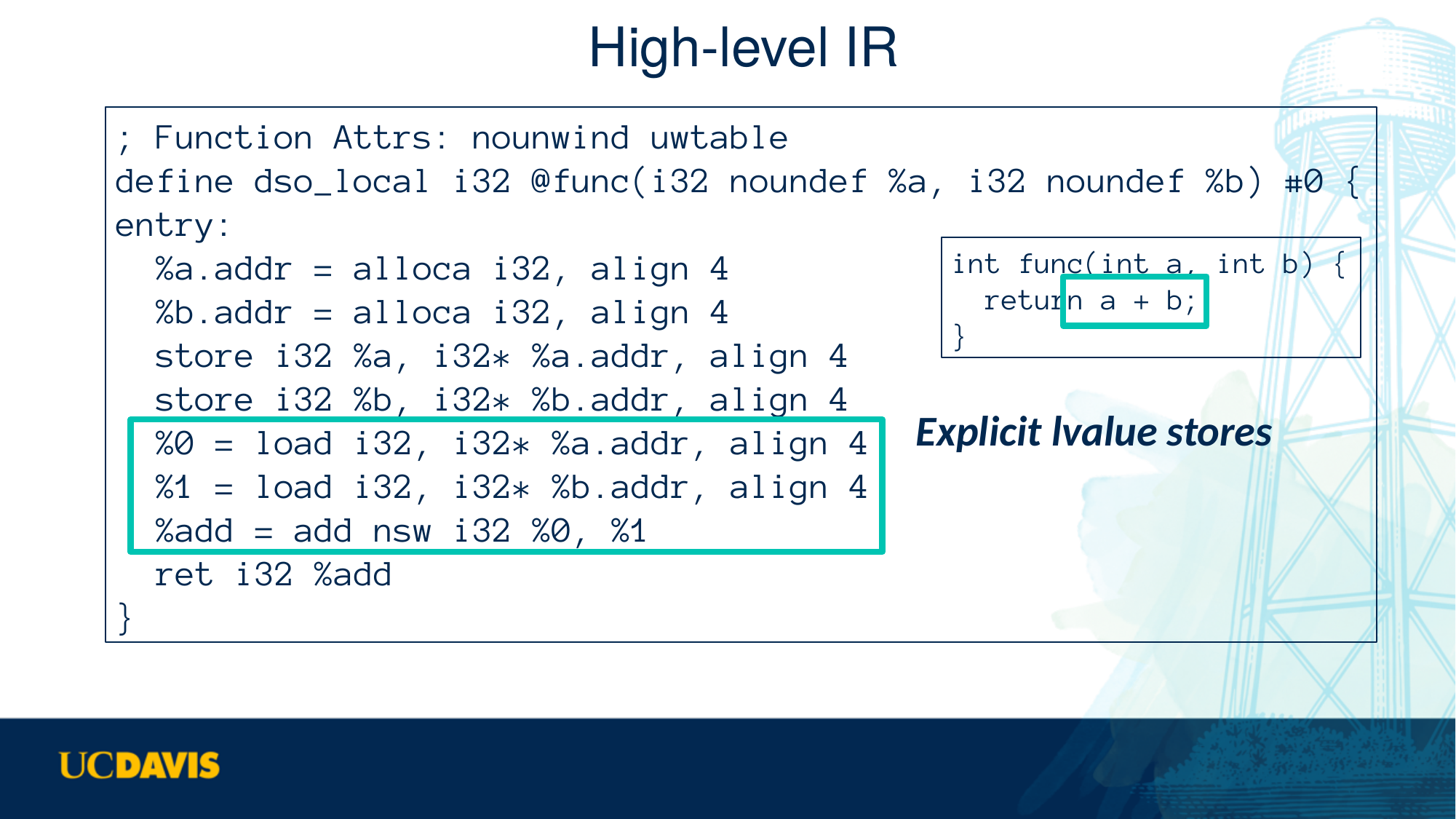

# High-level IR
; Function Attrs: nounwind uwtable
define dso_local i32 @func(i32 noundef %a, i32 noundef %b) #0 {
entry:
  %a.addr = alloca i32, align 4
  %b.addr = alloca i32, align 4
  store i32 %a, i32* %a.addr, align 4
  store i32 %b, i32* %b.addr, align 4
  %0 = load i32, i32* %a.addr, align 4
  %1 = load i32, i32* %b.addr, align 4
  %add = add nsw i32 %0, %1
  ret i32 %add
}
int func(int a, int b) {
  return a + b;
}

Explicit lvalue stores